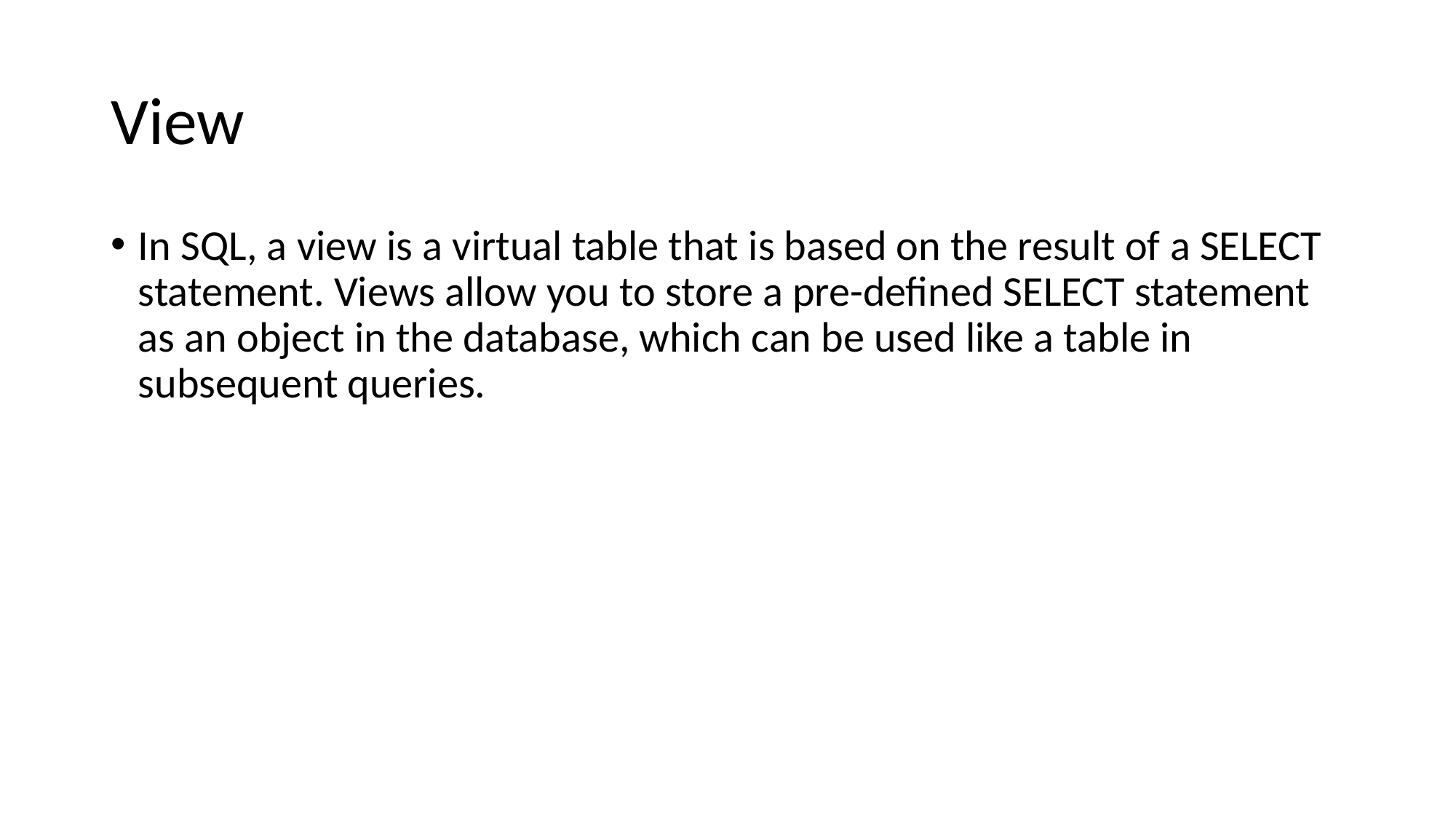

# View
In SQL, a view is a virtual table that is based on the result of a SELECT statement. Views allow you to store a pre-defined SELECT statement as an object in the database, which can be used like a table in subsequent queries.